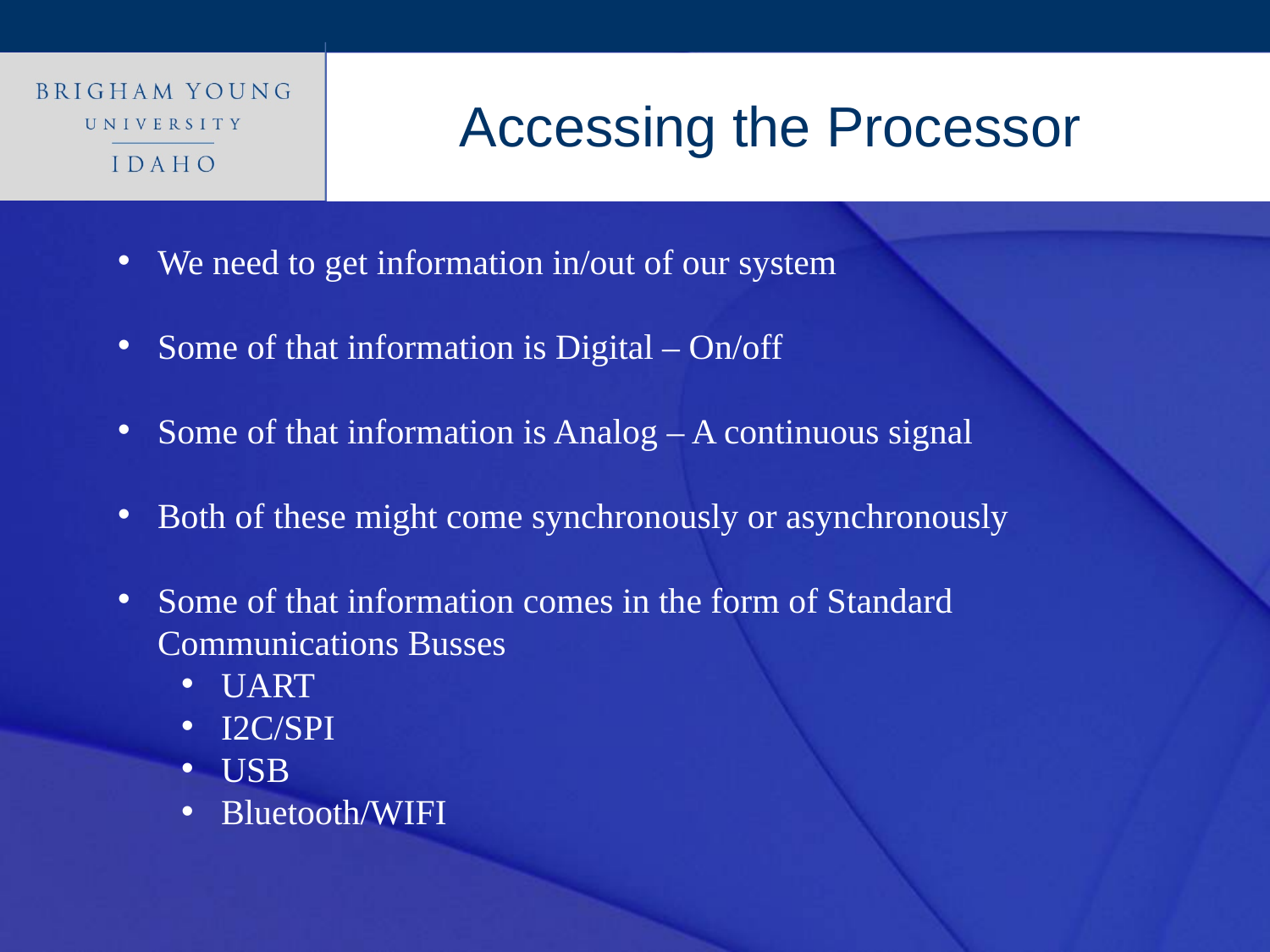

Accessing the Processor
We need to get information in/out of our system

Some of that information is Digital – On/off

Some of that information is Analog – A continuous signal

Both of these might come synchronously or asynchronously

Some of that information comes in the form of Standard Communications Busses
UART
I2C/SPI
USB
Bluetooth/WIFI